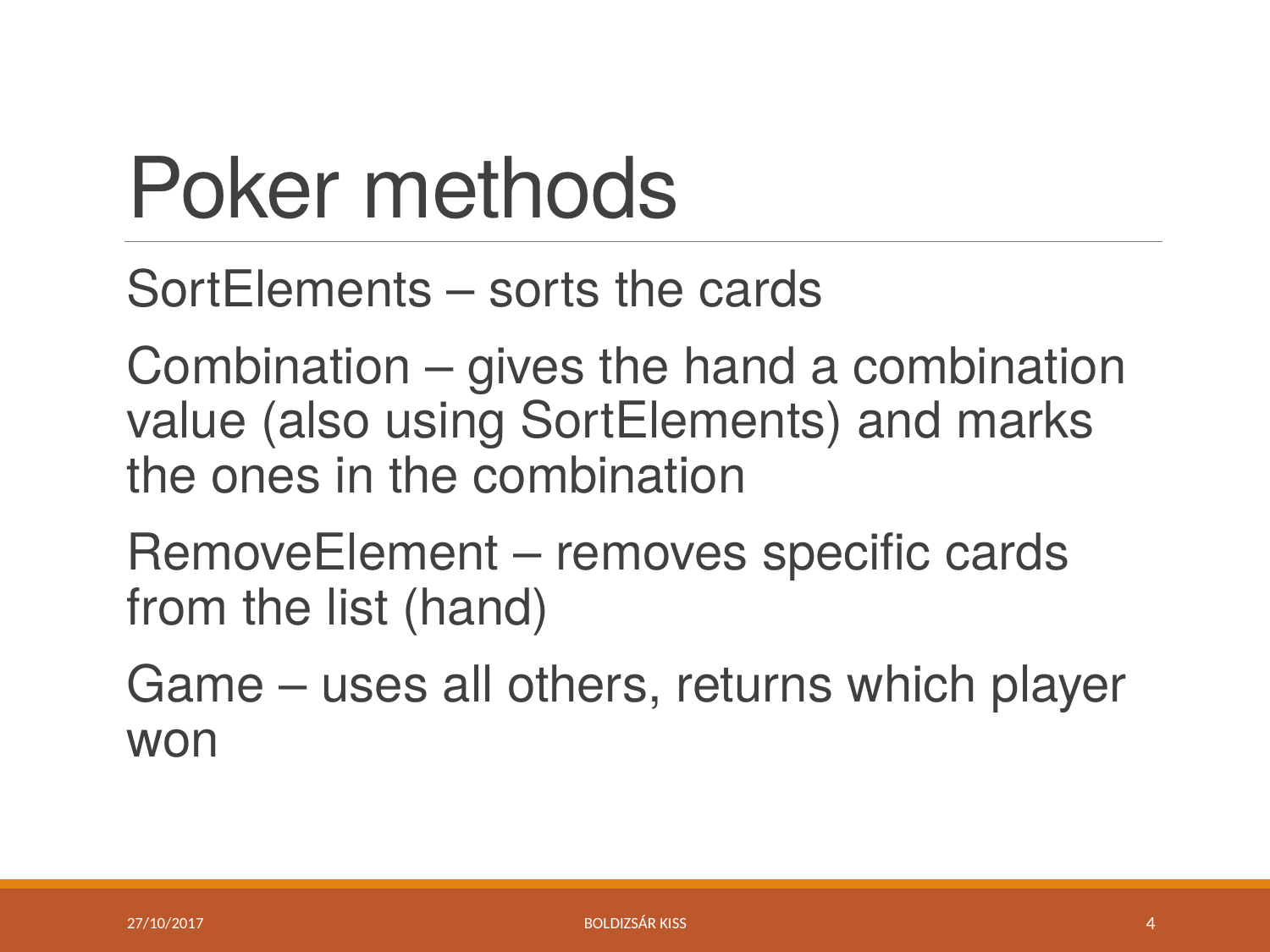

# Poker methods
SortElements – sorts the cards
Combination – gives the hand a combination value (also using SortElements) and marks the ones in the combination
RemoveElement – removes specific cards from the list (hand)
Game – uses all others, returns which player won
27/10/2017
Boldizsár Kiss
4